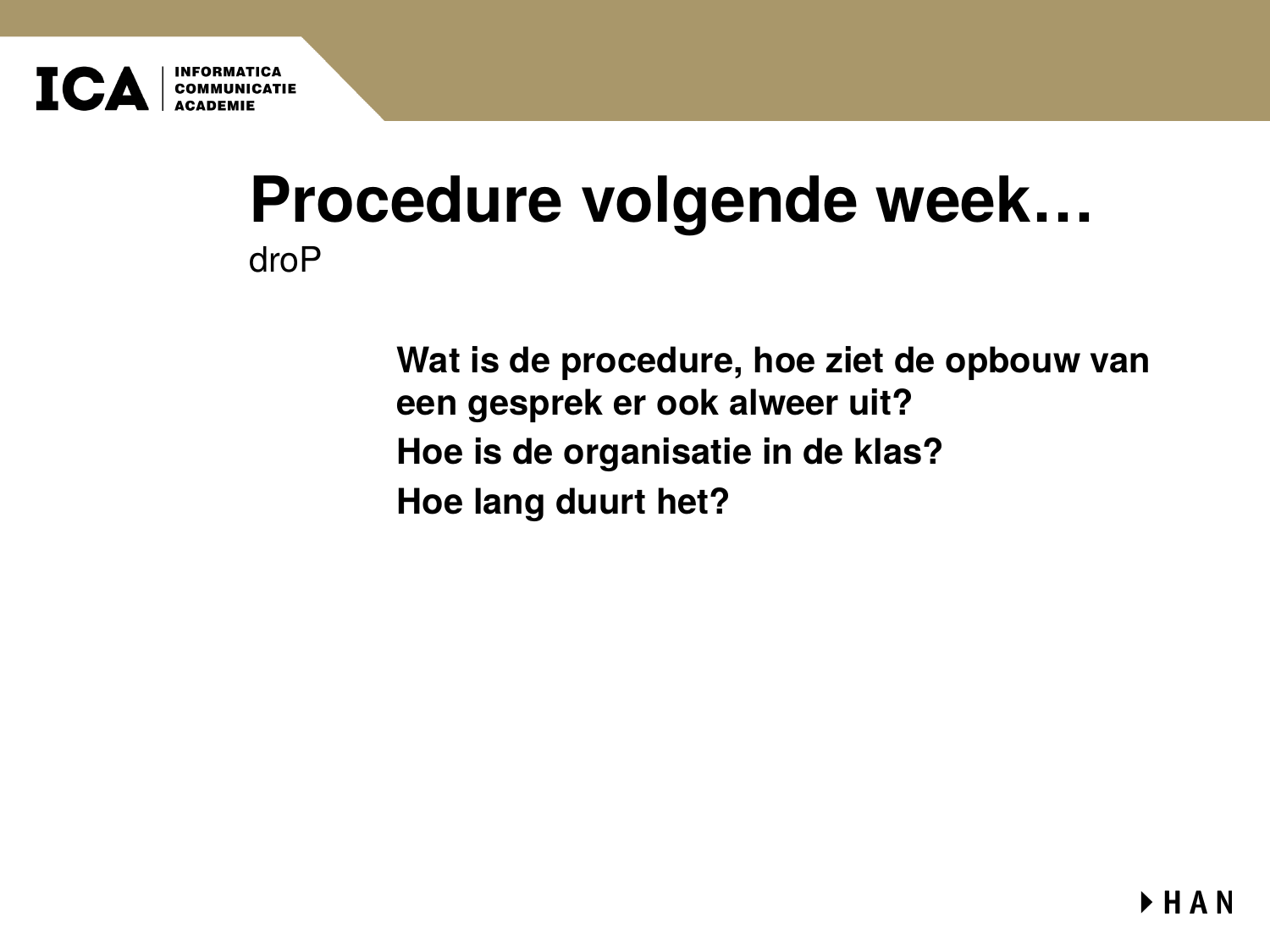

# Procedure volgende week…
droP

Wat is de procedure, hoe ziet de opbouw van een gesprek er ook alweer uit?
Hoe is de organisatie in de klas?
Hoe lang duurt het?